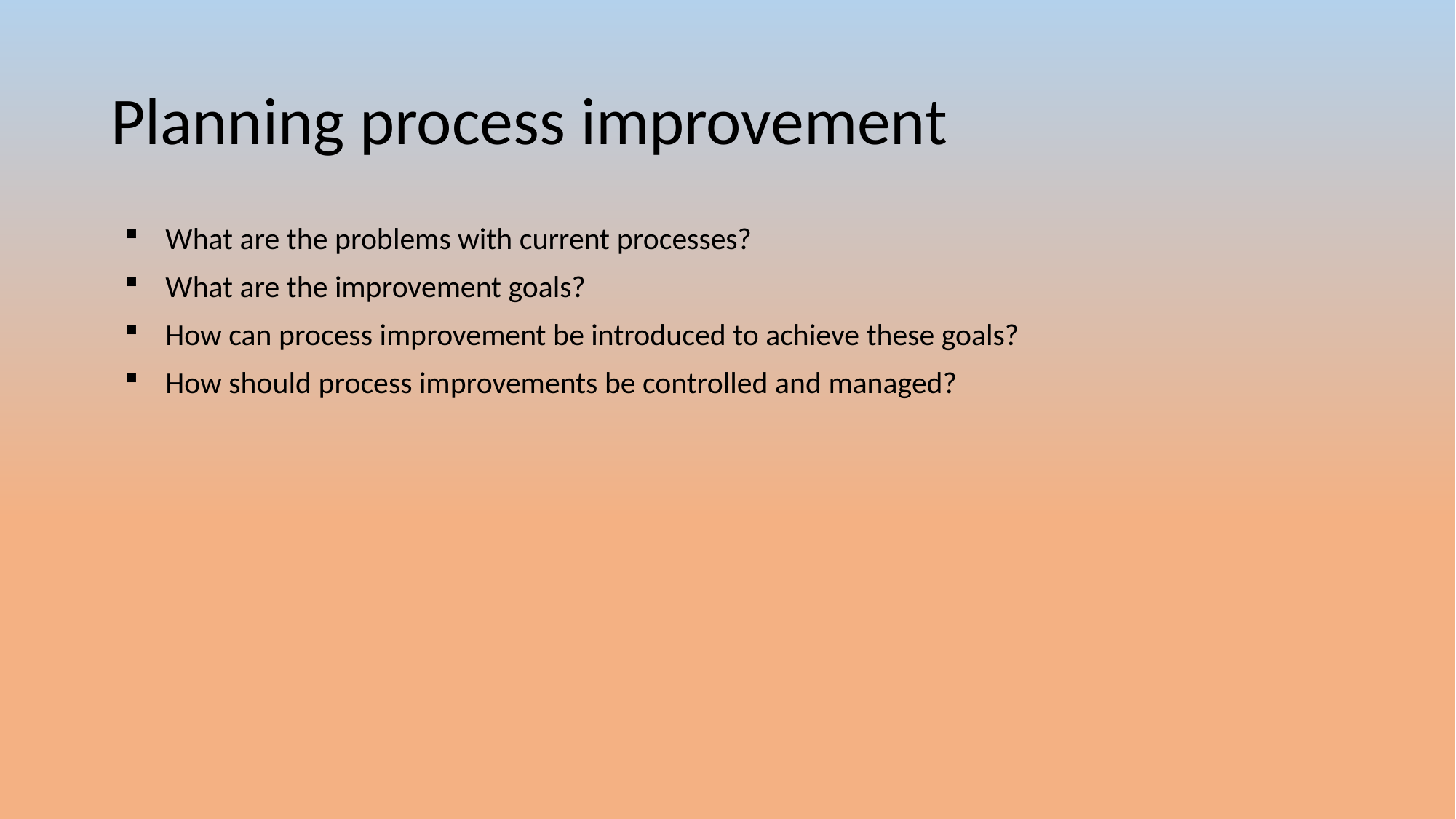

# Planning process improvement
What are the problems with current processes?
What are the improvement goals?
How can process improvement be introduced to achieve these goals?
How should process improvements be controlled and managed?